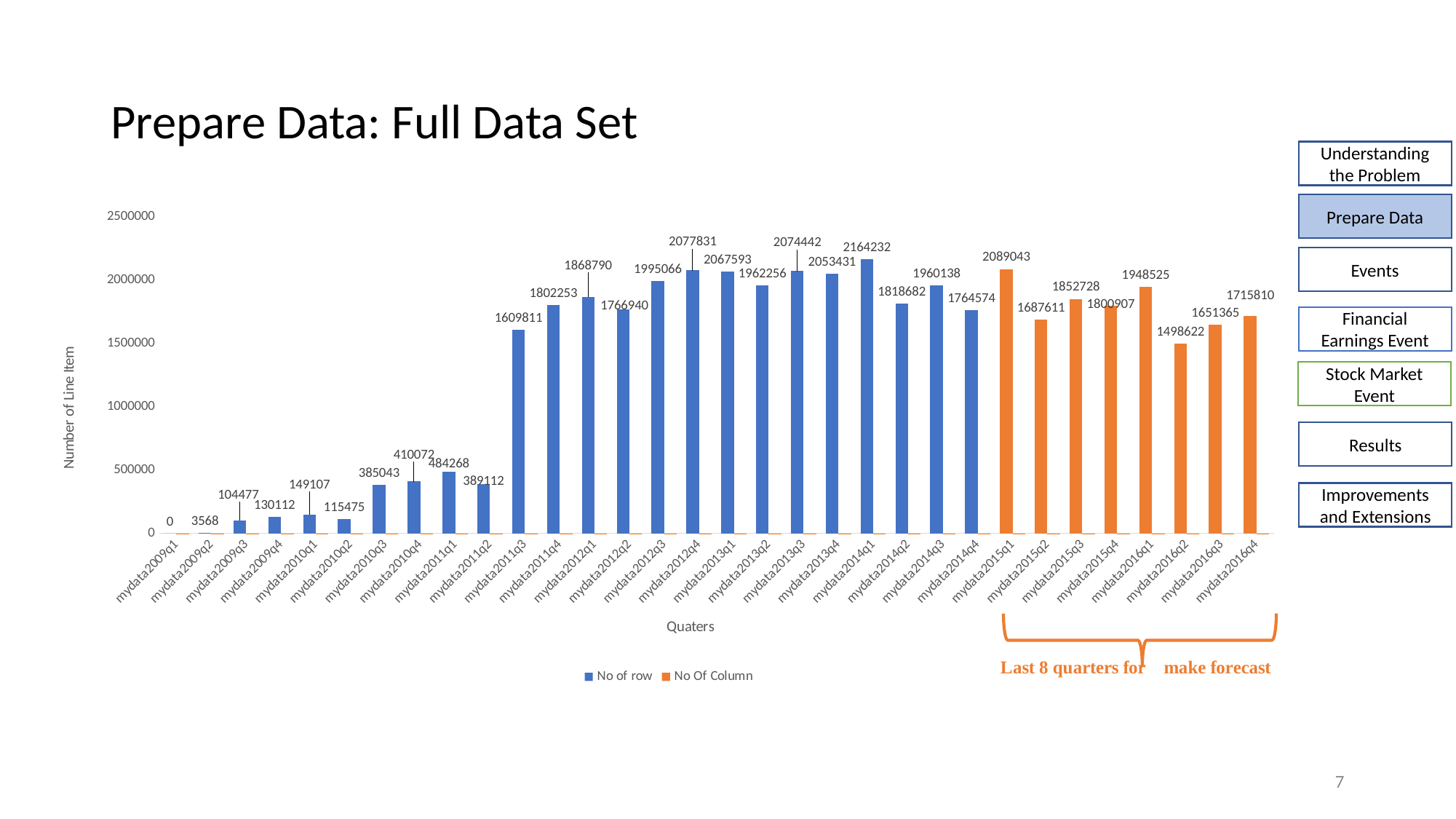

# Prepare Data: Full Data Set
Understanding the Problem
Prepare Data

### Chart

| Category | No of row | No Of Column |
|---|---|---|
| mydata2009q1 | 0.0 | 10.0 |
| mydata2009q2 | 3568.0 | 10.0 |
| mydata2009q3 | 104477.0 | 10.0 |
| mydata2009q4 | 130112.0 | 10.0 |
| mydata2010q1 | 149107.0 | 10.0 |
| mydata2010q2 | 115475.0 | 10.0 |
| mydata2010q3 | 385043.0 | 10.0 |
| mydata2010q4 | 410072.0 | 10.0 |
| mydata2011q1 | 484268.0 | 10.0 |
| mydata2011q2 | 389112.0 | 10.0 |
| mydata2011q3 | 1609811.0 | 10.0 |
| mydata2011q4 | 1802253.0 | 10.0 |
| mydata2012q1 | 1868790.0 | 10.0 |
| mydata2012q2 | 1766940.0 | 10.0 |
| mydata2012q3 | 1995066.0 | 10.0 |
| mydata2012q4 | 2077831.0 | 10.0 |
| mydata2013q1 | 2067593.0 | 10.0 |
| mydata2013q2 | 1962256.0 | 10.0 |
| mydata2013q3 | 2074442.0 | 10.0 |
| mydata2013q4 | 2053431.0 | 10.0 |
| mydata2014q1 | 2164232.0 | 10.0 |
| mydata2014q2 | 1818682.0 | 10.0 |
| mydata2014q3 | 1960138.0 | 10.0 |
| mydata2014q4 | 1764574.0 | 10.0 |
| mydata2015q1 | 2089043.0 | 10.0 |
| mydata2015q2 | 1687611.0 | 10.0 |
| mydata2015q3 | 1852728.0 | 10.0 |
| mydata2015q4 | 1800907.0 | 10.0 |
| mydata2016q1 | 1948525.0 | 10.0 |
| mydata2016q2 | 1498622.0 | 10.0 |
| mydata2016q3 | 1651365.0 | 10.0 |
| mydata2016q4 | 1715810.0 | 10.0 |
Events
Financial Earnings Event
Stock Market Event
Results
Improvements and Extensions
7